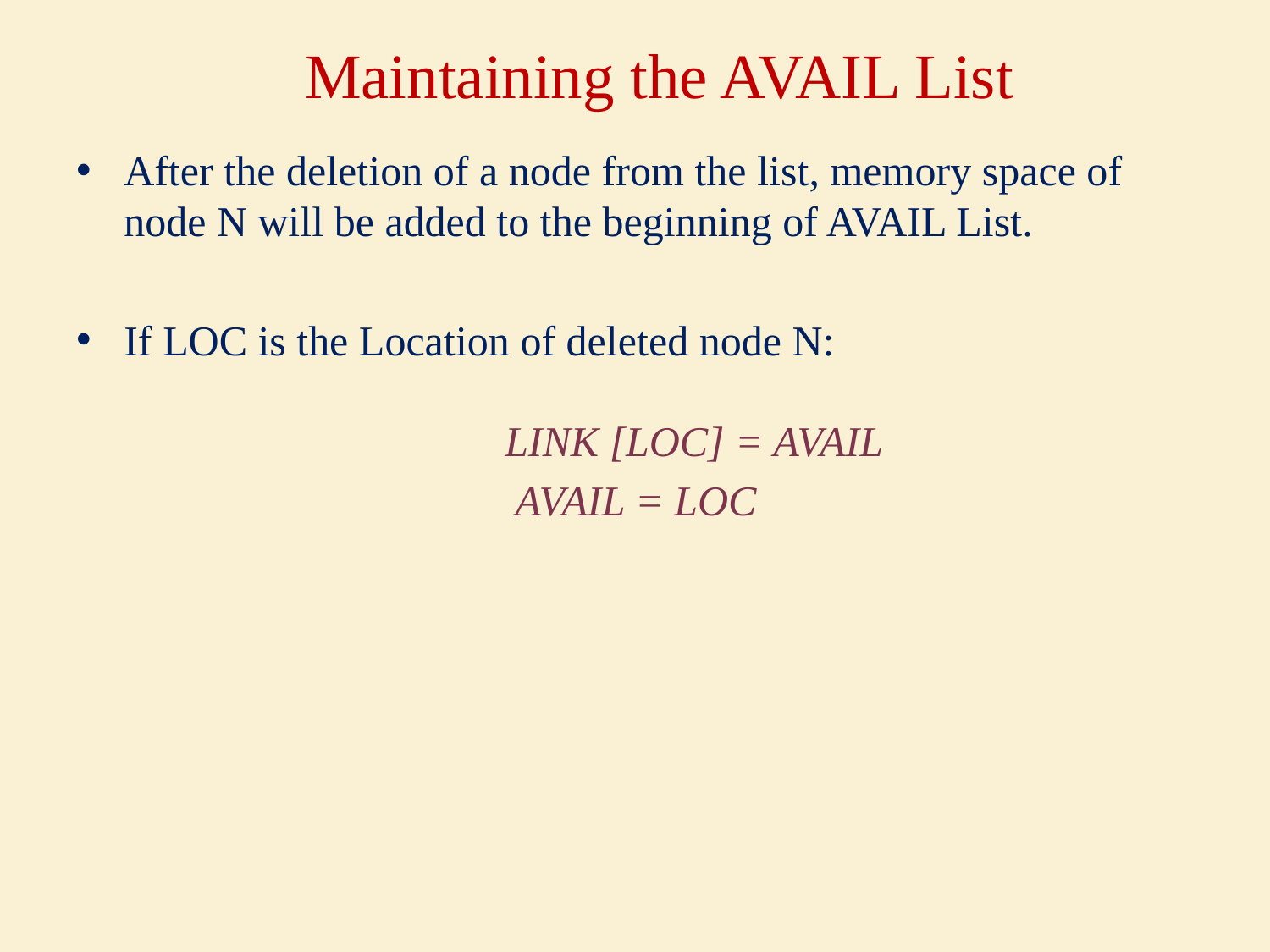

# Maintaining the AVAIL List
After the deletion of a node from the list, memory space of node N will be added to the beginning of AVAIL List.

If LOC is the Location of deleted node N:
			LINK [LOC] = AVAIL
    				 AVAIL = LOC